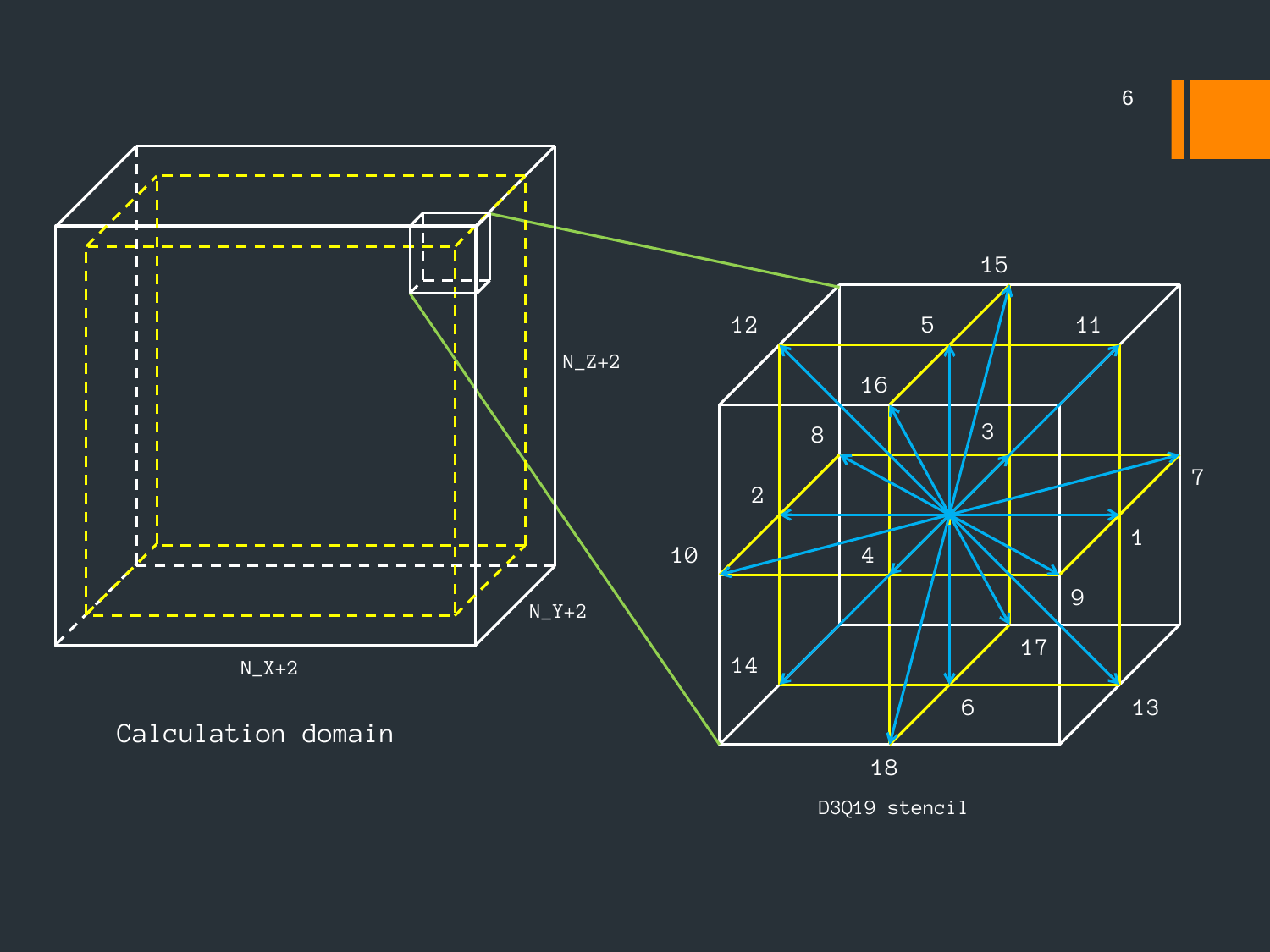

6

N_Z+2
N_Y+2
N_X+2
Calculation domain
15
11
12
5
16
3
8
7
2
1
10
4
9
17
14
6
13
18

D3Q19 stencil